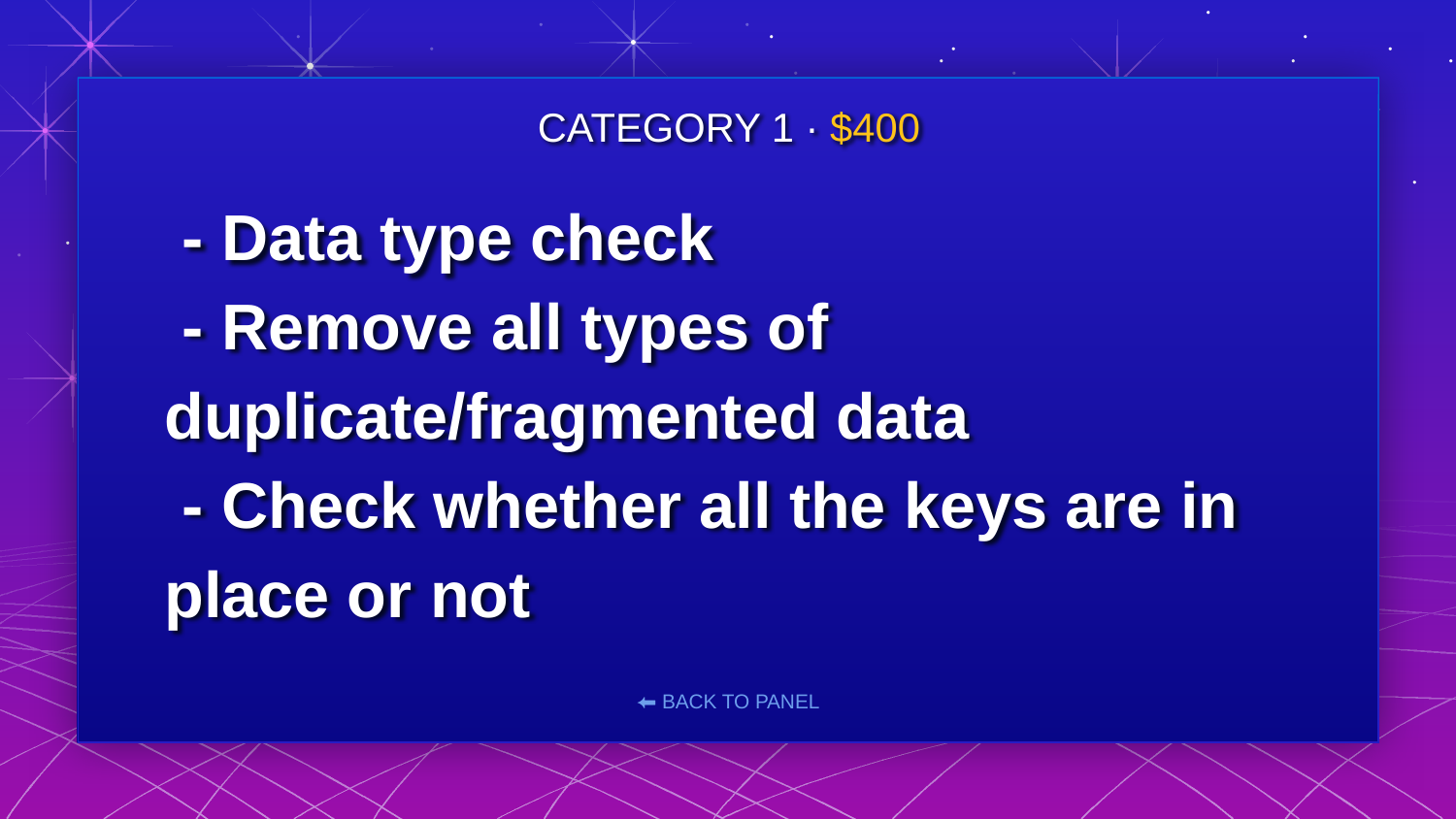

CATEGORY 1 · $400
# - Data type check - Remove all types of duplicate/fragmented data - Check whether all the keys are in place or not